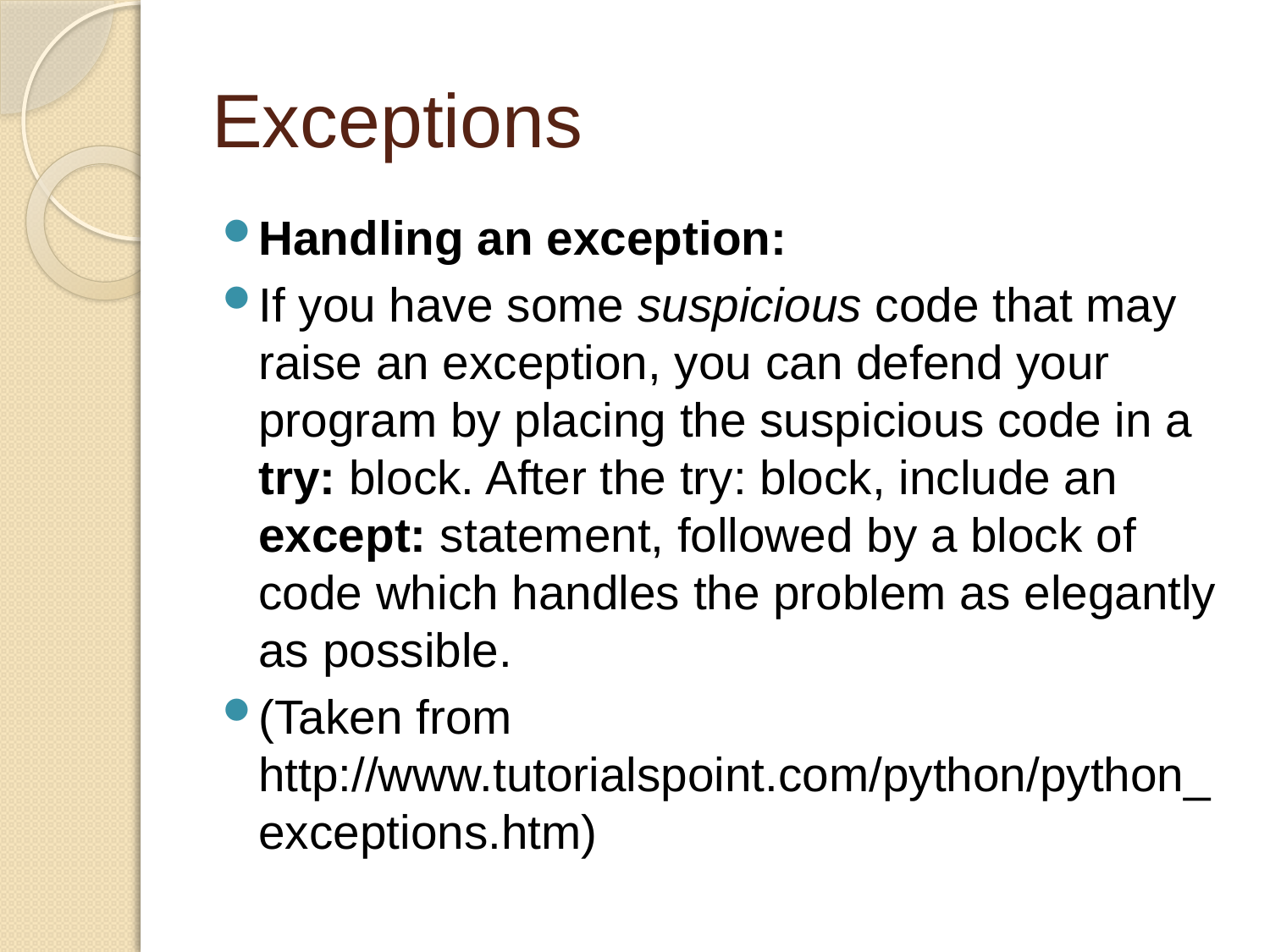

# Exceptions
Handling an exception:
If you have some suspicious code that may raise an exception, you can defend your program by placing the suspicious code in a try: block. After the try: block, include an except: statement, followed by a block of code which handles the problem as elegantly as possible.
(Taken from http://www.tutorialspoint.com/python/python_exceptions.htm)